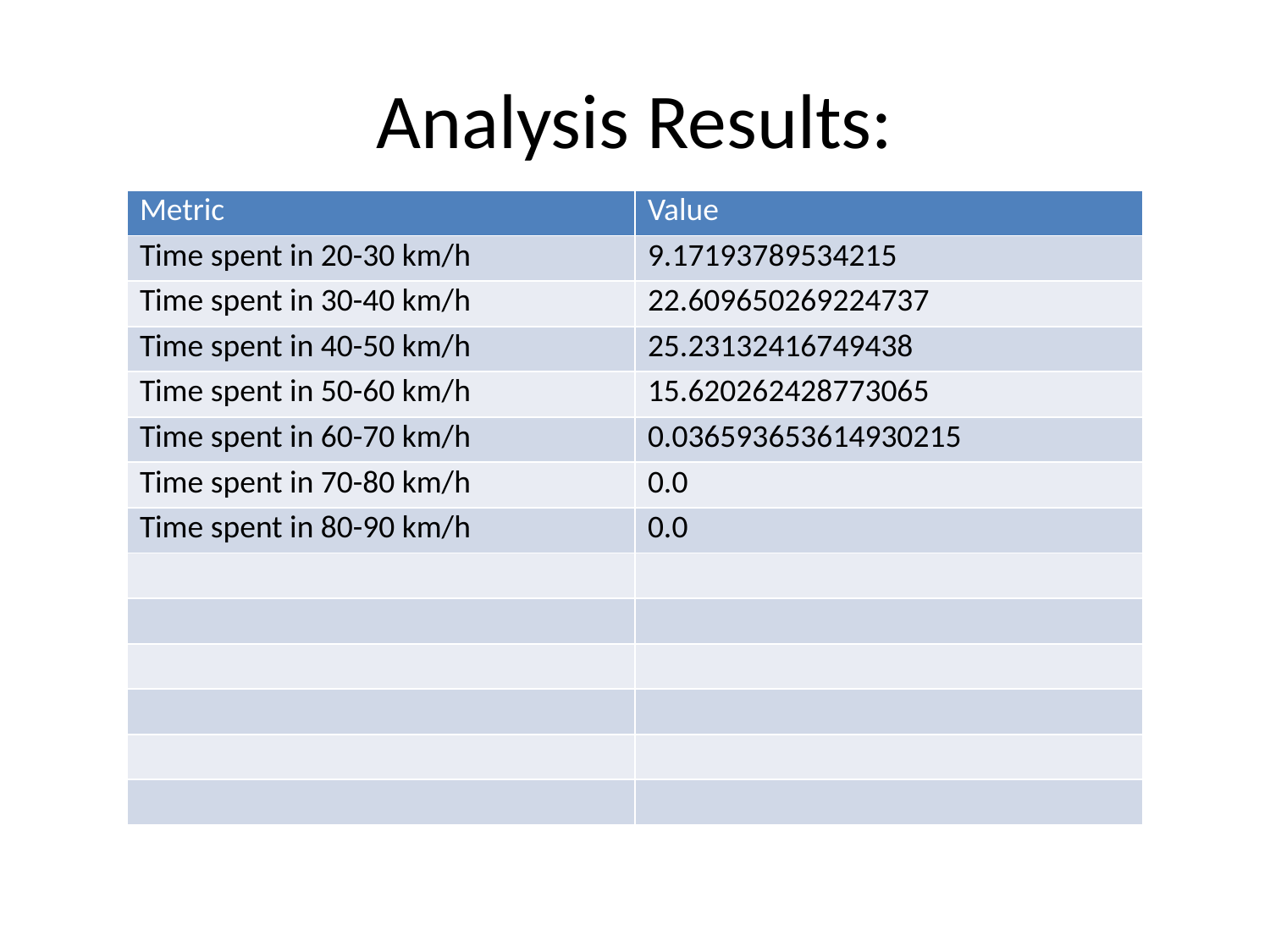

# Analysis Results:
| Metric | Value |
| --- | --- |
| Time spent in 20-30 km/h | 9.17193789534215 |
| Time spent in 30-40 km/h | 22.609650269224737 |
| Time spent in 40-50 km/h | 25.23132416749438 |
| Time spent in 50-60 km/h | 15.620262428773065 |
| Time spent in 60-70 km/h | 0.036593653614930215 |
| Time spent in 70-80 km/h | 0.0 |
| Time spent in 80-90 km/h | 0.0 |
|  |  |
|  |  |
|  |  |
|  |  |
|  |  |
|  |  |